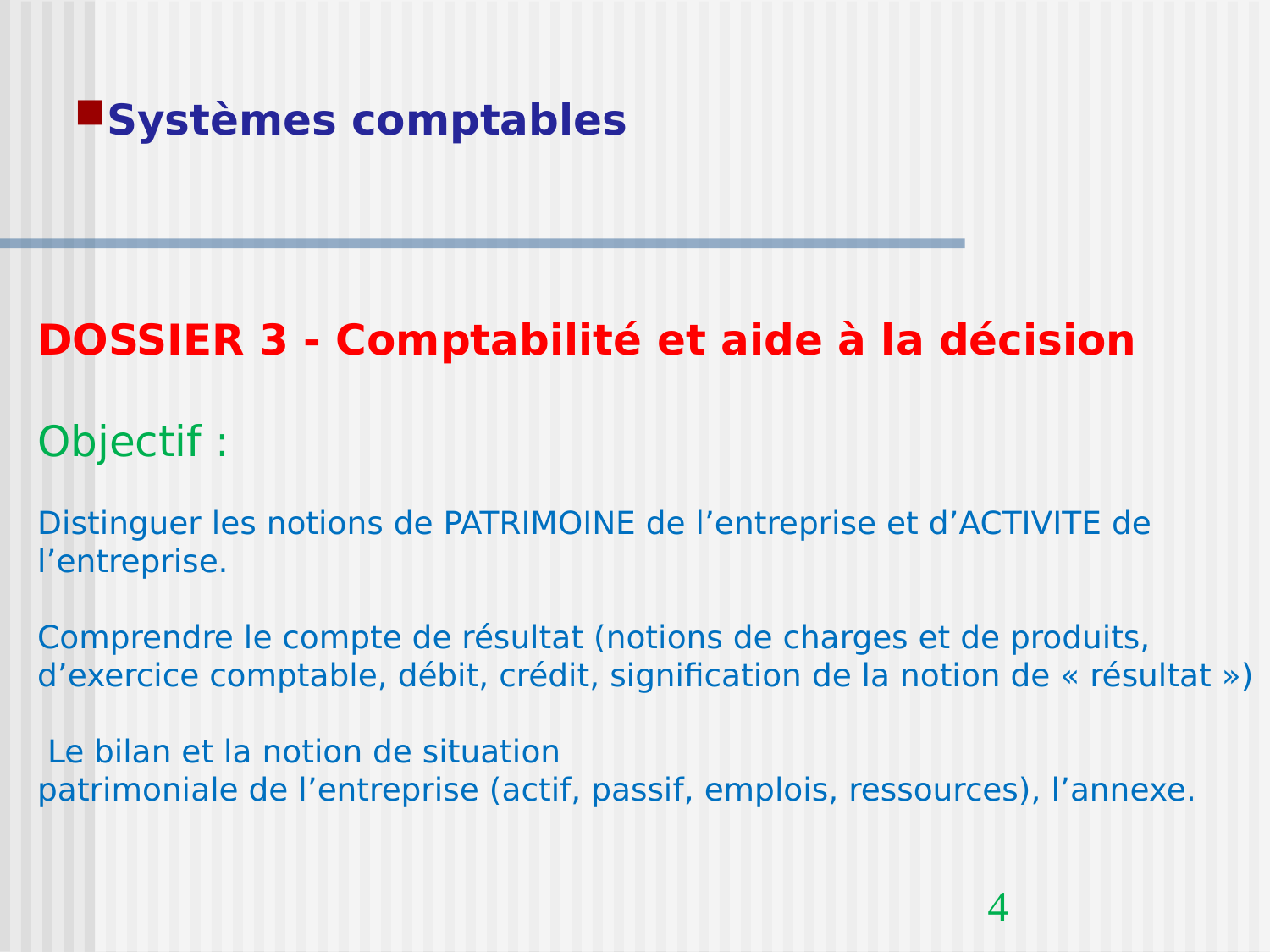

Systèmes comptables
DOSSIER 3 - Comptabilité et aide à la décision

Objectif :

Distinguer les notions de PATRIMOINE de l’entreprise et d’ACTIVITE de
l’entreprise.

Comprendre le compte de résultat (notions de charges et de produits, d’exercice comptable, débit, crédit, signification de la notion de « résultat »)

 Le bilan et la notion de situation
patrimoniale de l’entreprise (actif, passif, emplois, ressources), l’annexe.

4